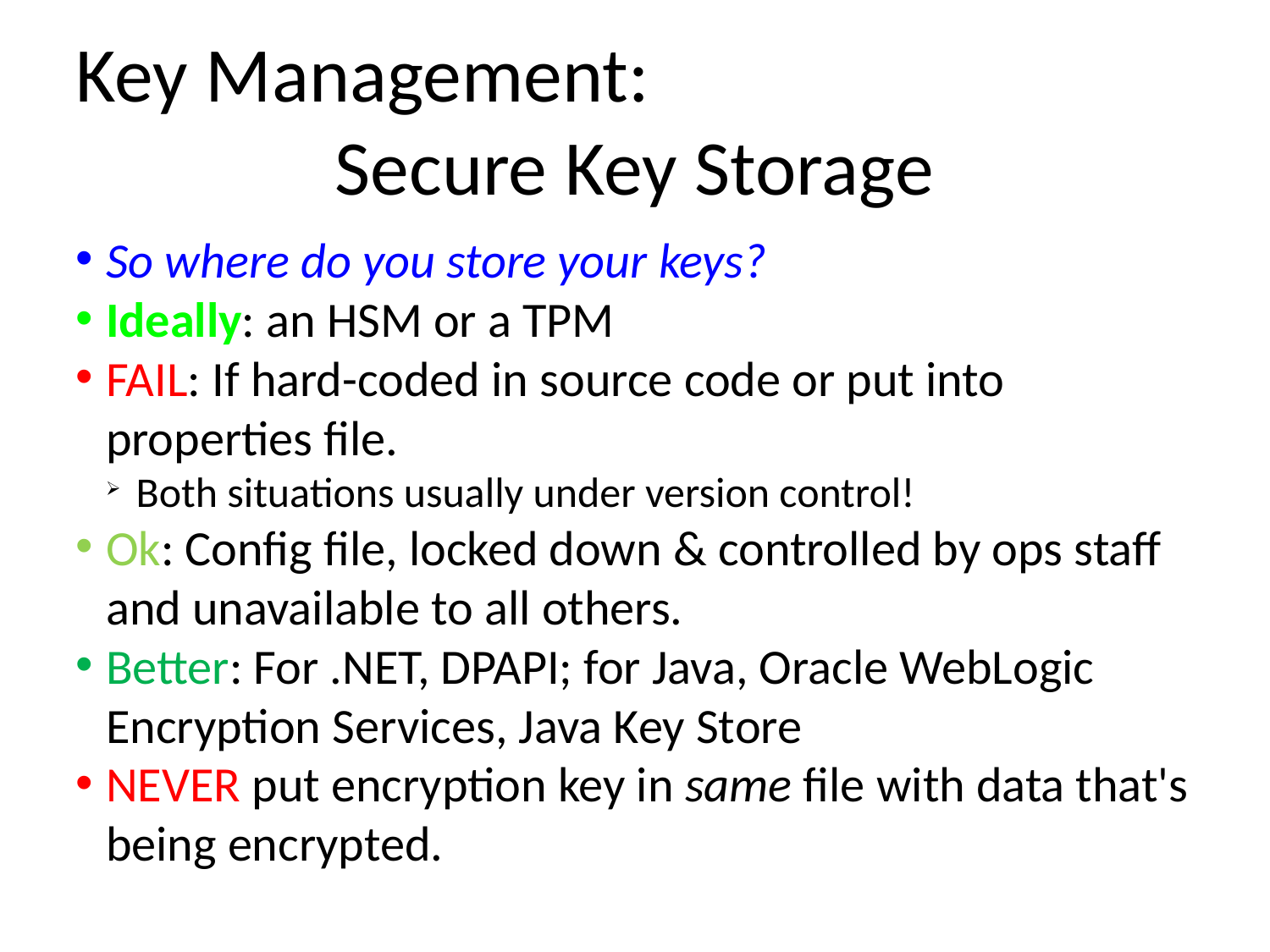

Key Management:
Secure Key Storage
So where do you store your keys?
Ideally: an HSM or a TPM
FAIL: If hard-coded in source code or put into properties file.
Both situations usually under version control!
Ok: Config file, locked down & controlled by ops staff and unavailable to all others.
Better: For .NET, DPAPI; for Java, Oracle WebLogic Encryption Services, Java Key Store
NEVER put encryption key in same file with data that's being encrypted.